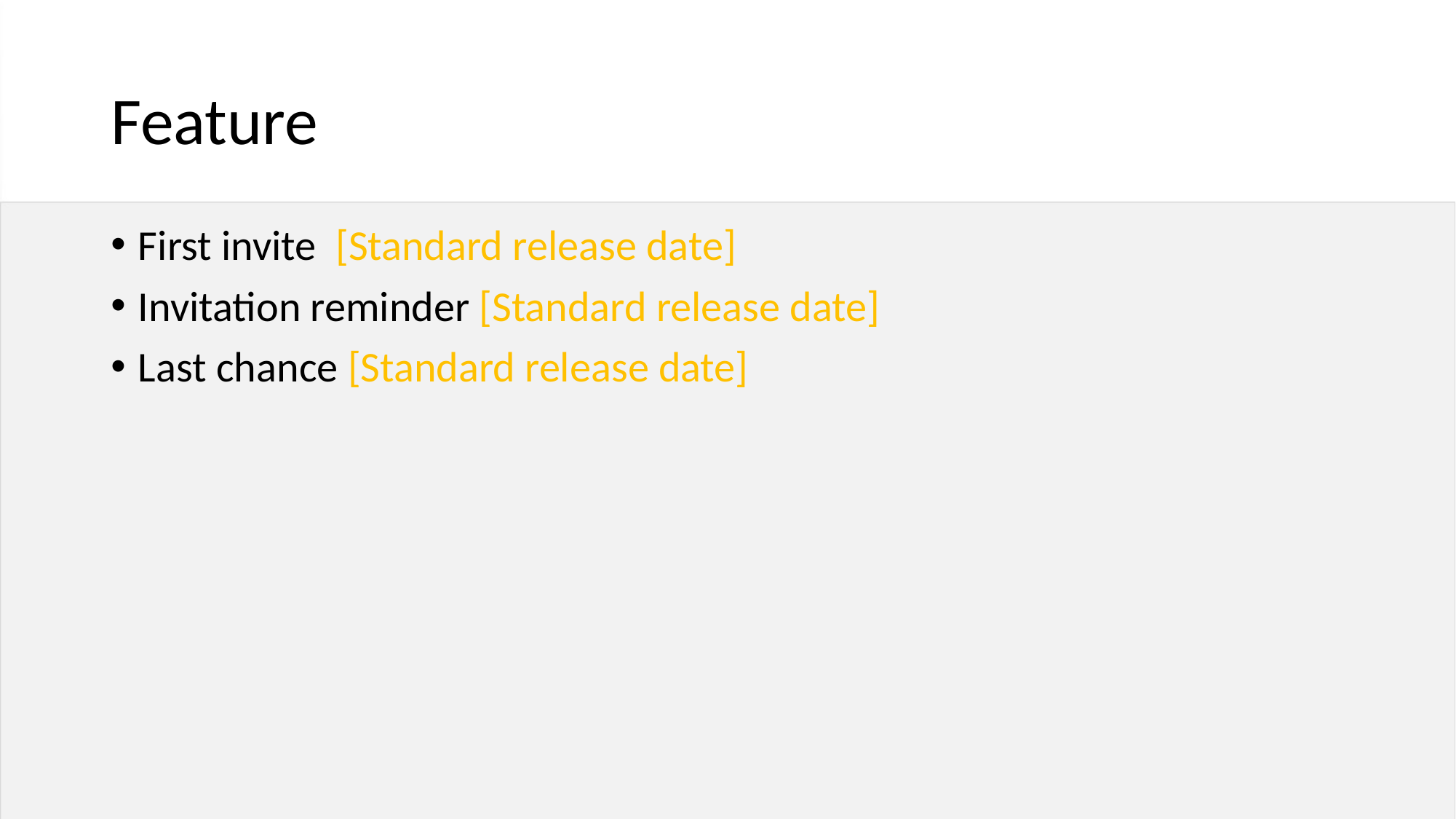

# Feature
First invite  [Standard release date]
Invitation reminder [Standard release date]
Last chance [Standard release date]